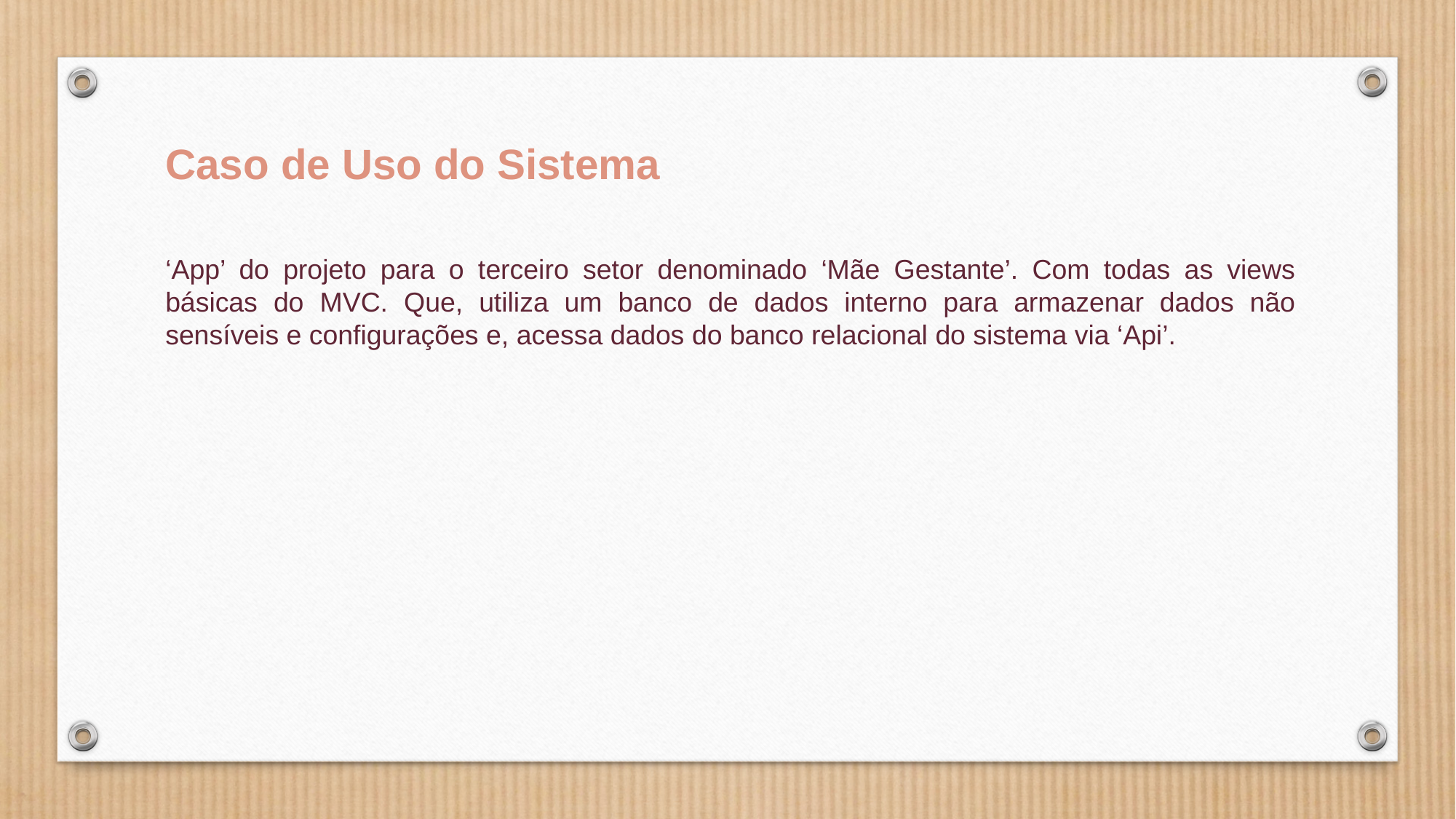

Caso de Uso do Sistema
‘App’ do projeto para o terceiro setor denominado ‘Mãe Gestante’. Com todas as views básicas do MVC. Que, utiliza um banco de dados interno para armazenar dados não sensíveis e configurações e, acessa dados do banco relacional do sistema via ‘Api’.